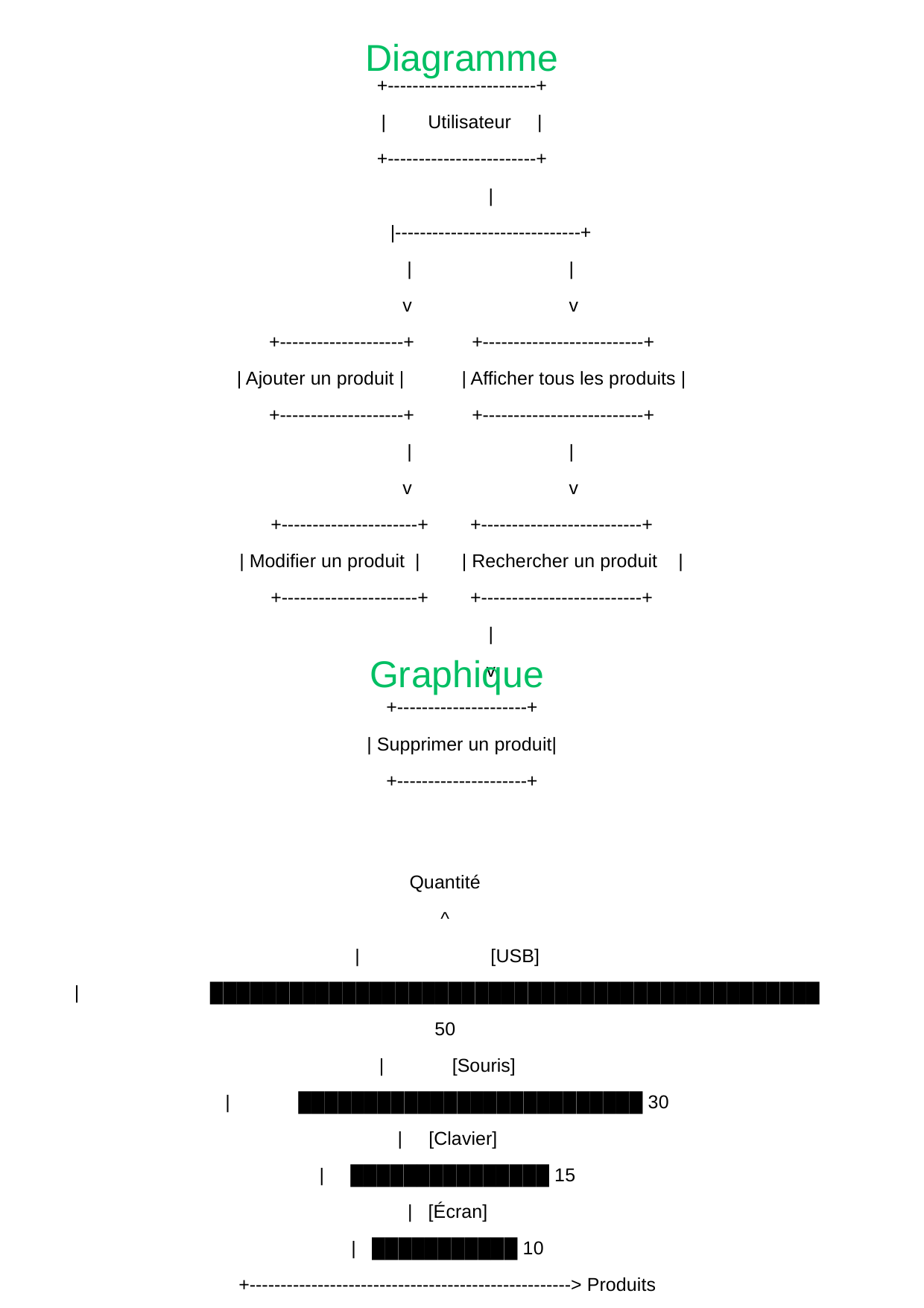

Diagramme
+------------------------+
|        Utilisateur     |
+------------------------+
           |
           |------------------------------+
           |                              |
           v                              v
+--------------------+           +--------------------------+
| Ajouter un produit |           | Afficher tous les produits |
+--------------------+           +--------------------------+
           |                              |
           v                              v
+----------------------+        +--------------------------+
| Modifier un produit  |        | Rechercher un produit    |
+----------------------+        +--------------------------+
           |
           v
+---------------------+
| Supprimer un produit|
+---------------------+
Graphique
Quantité
 ^
 |                         [USB]
 |                         ██████████████████████████████████████████████ 50
 |             [Souris]
 |             ██████████████████████████ 30
 |     [Clavier]
 |     ███████████████ 15
 |   [Écran]
 |   ███████████ 10
 +----------------------------------------------------> Produits